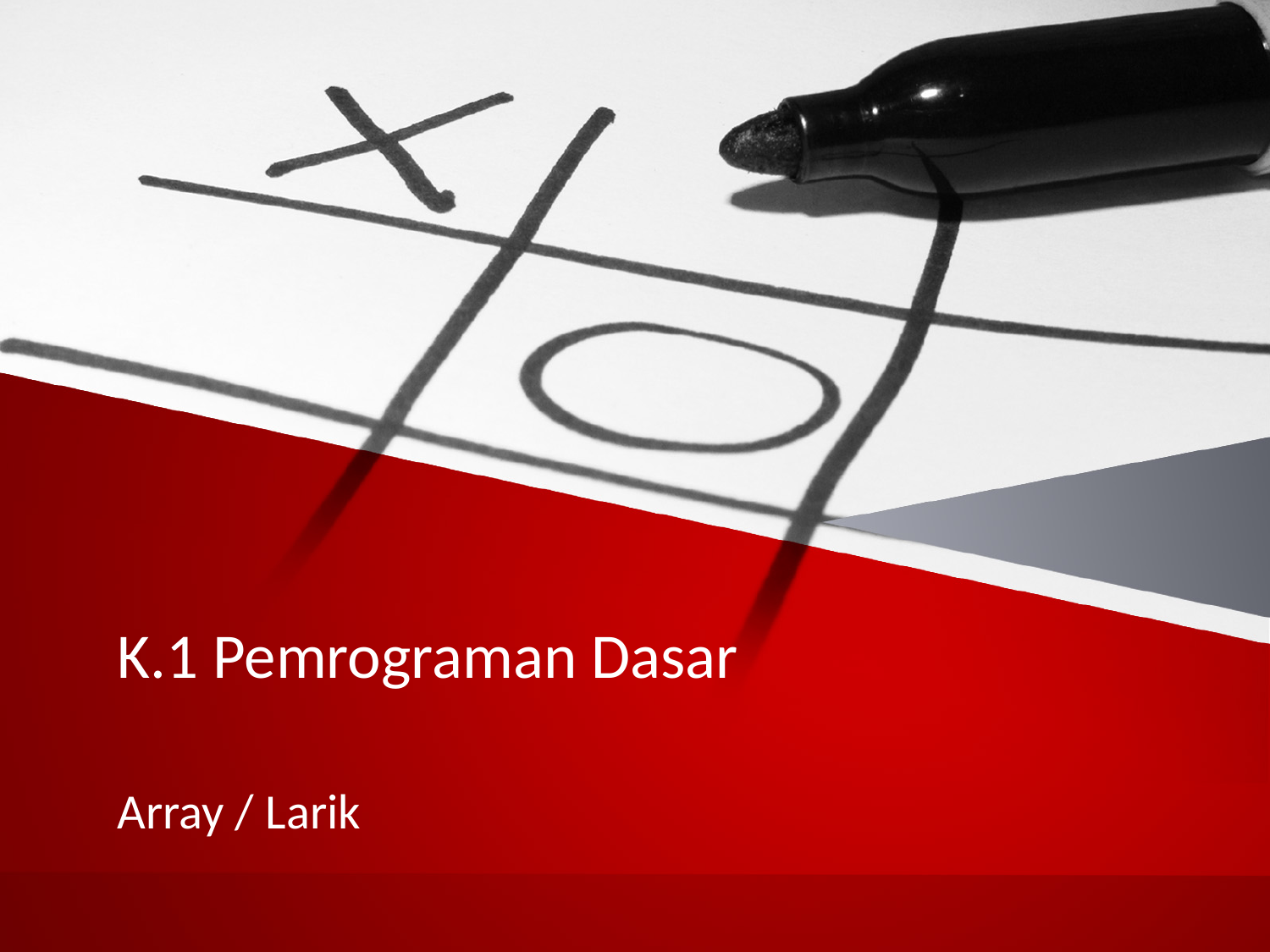

# K.1 Pemrograman Dasar
Array / Larik